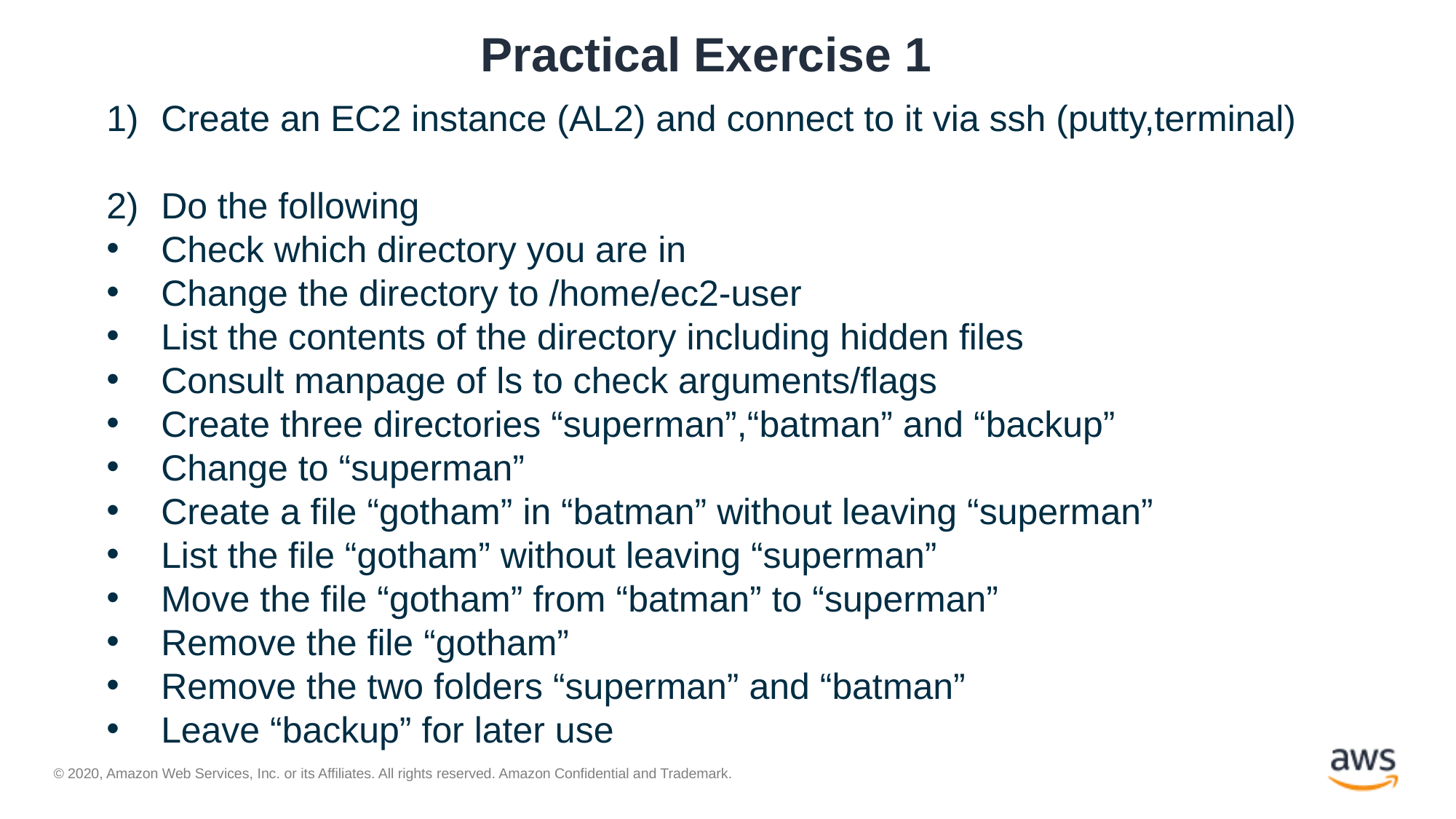

# Practical Exercise 1
Create an EC2 instance (AL2) and connect to it via ssh (putty,terminal)

Do the following
Check which directory you are in
Change the directory to /home/ec2-user
List the contents of the directory including hidden files
Consult manpage of ls to check arguments/flags
Create three directories “superman”,“batman” and “backup”
Change to “superman”
Create a file “gotham” in “batman” without leaving “superman”
List the file “gotham” without leaving “superman”
Move the file “gotham” from “batman” to “superman”
Remove the file “gotham”
Remove the two folders “superman” and “batman”
Leave “backup” for later use